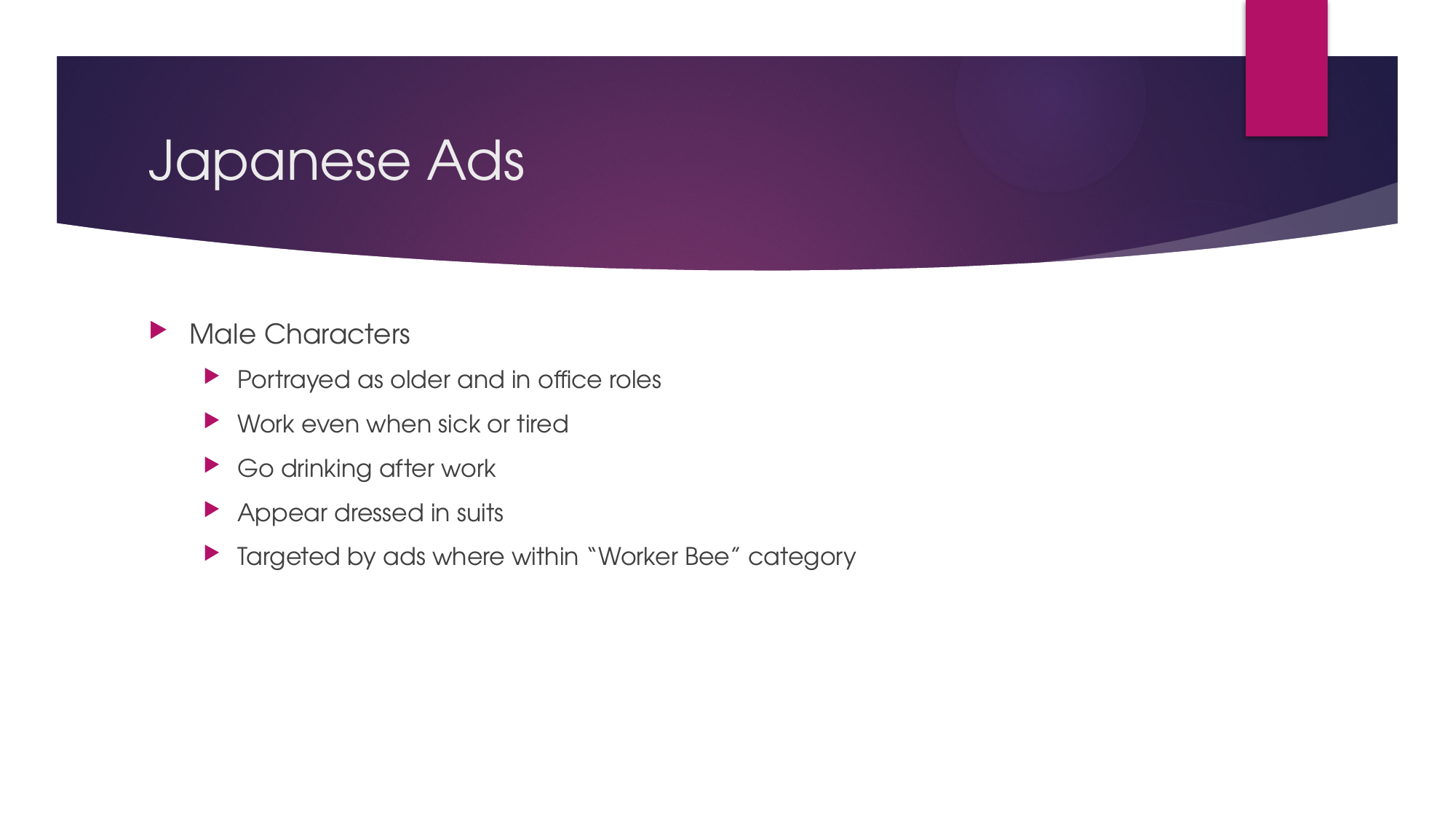

# Japanese Ads
Male Characters
Portrayed as older and in office roles
Work even when sick or tired
Go drinking after work
Appear dressed in suits
Targeted by ads where within “Worker Bee” category